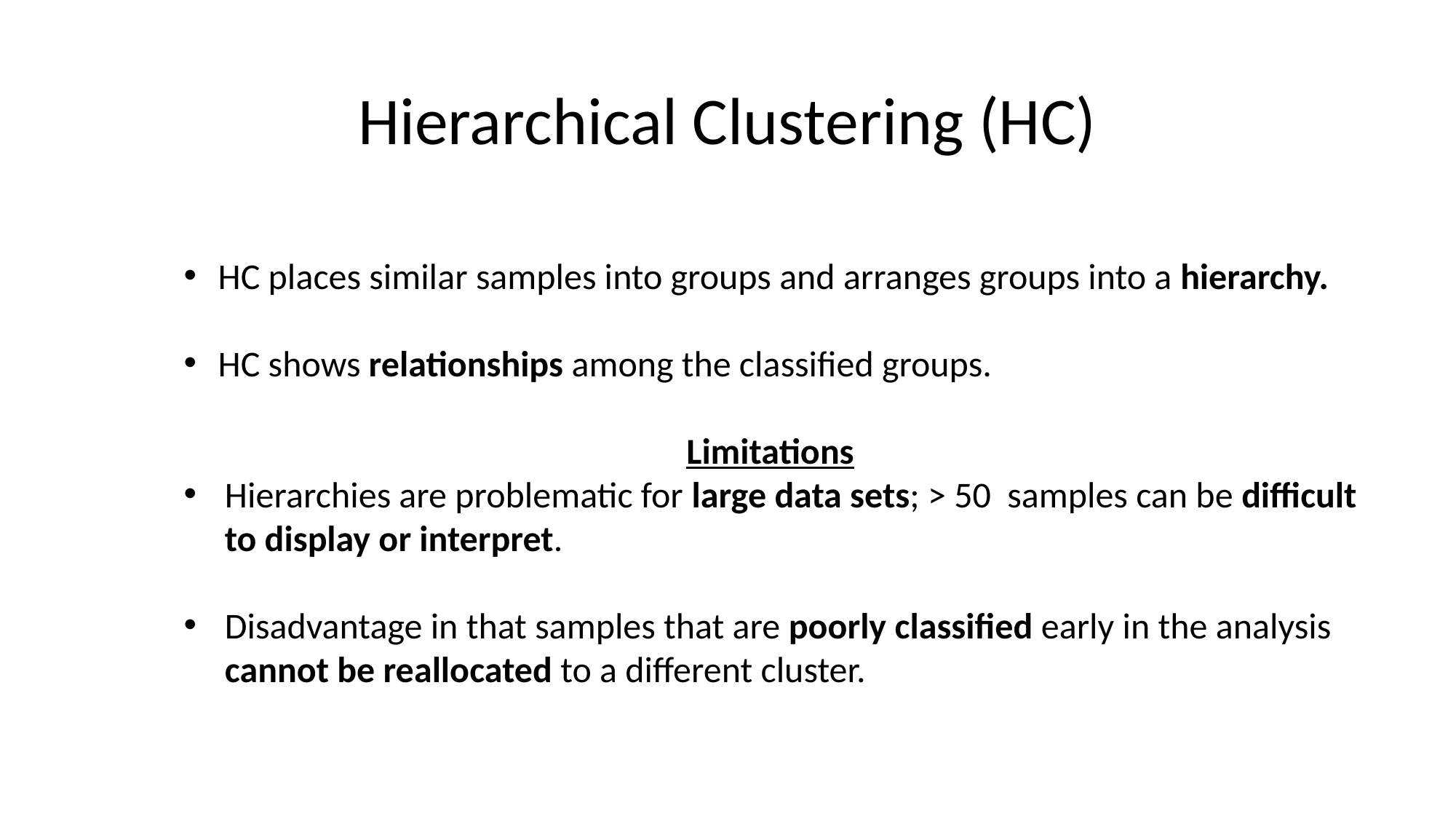

# Hierarchical Clustering (HC)
HC places similar samples into groups and arranges groups into a hierarchy.

HC shows relationships among the classified groups.

Limitations
Hierarchies are problematic for large data sets; > 50  samples can be difficult
     to display or interpret.

Disadvantage in that samples that are poorly classified early in the analysis
     cannot be reallocated to a different cluster.